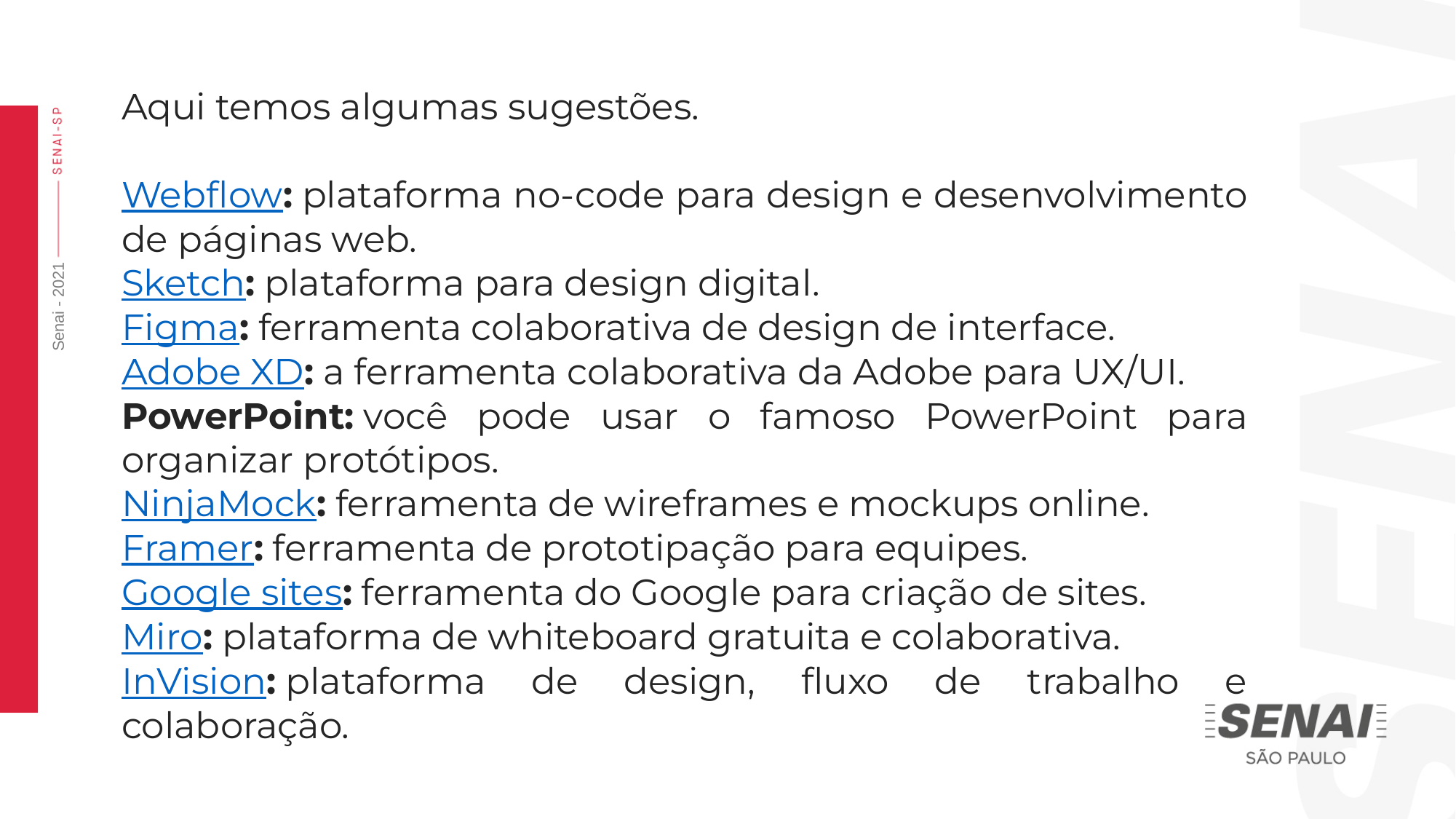

Aqui temos algumas sugestões.

Webflow: plataforma no-code para design e desenvolvimento de páginas web.
Sketch: plataforma para design digital.
Figma: ferramenta colaborativa de design de interface.
Adobe XD: a ferramenta colaborativa da Adobe para UX/UI.
PowerPoint: você pode usar o famoso PowerPoint para organizar protótipos.
NinjaMock: ferramenta de wireframes e mockups online.
Framer: ferramenta de prototipação para equipes.
Google sites: ferramenta do Google para criação de sites.
Miro: plataforma de whiteboard gratuita e colaborativa.
InVision: plataforma de design, fluxo de trabalho e colaboração.
Senai - 2021